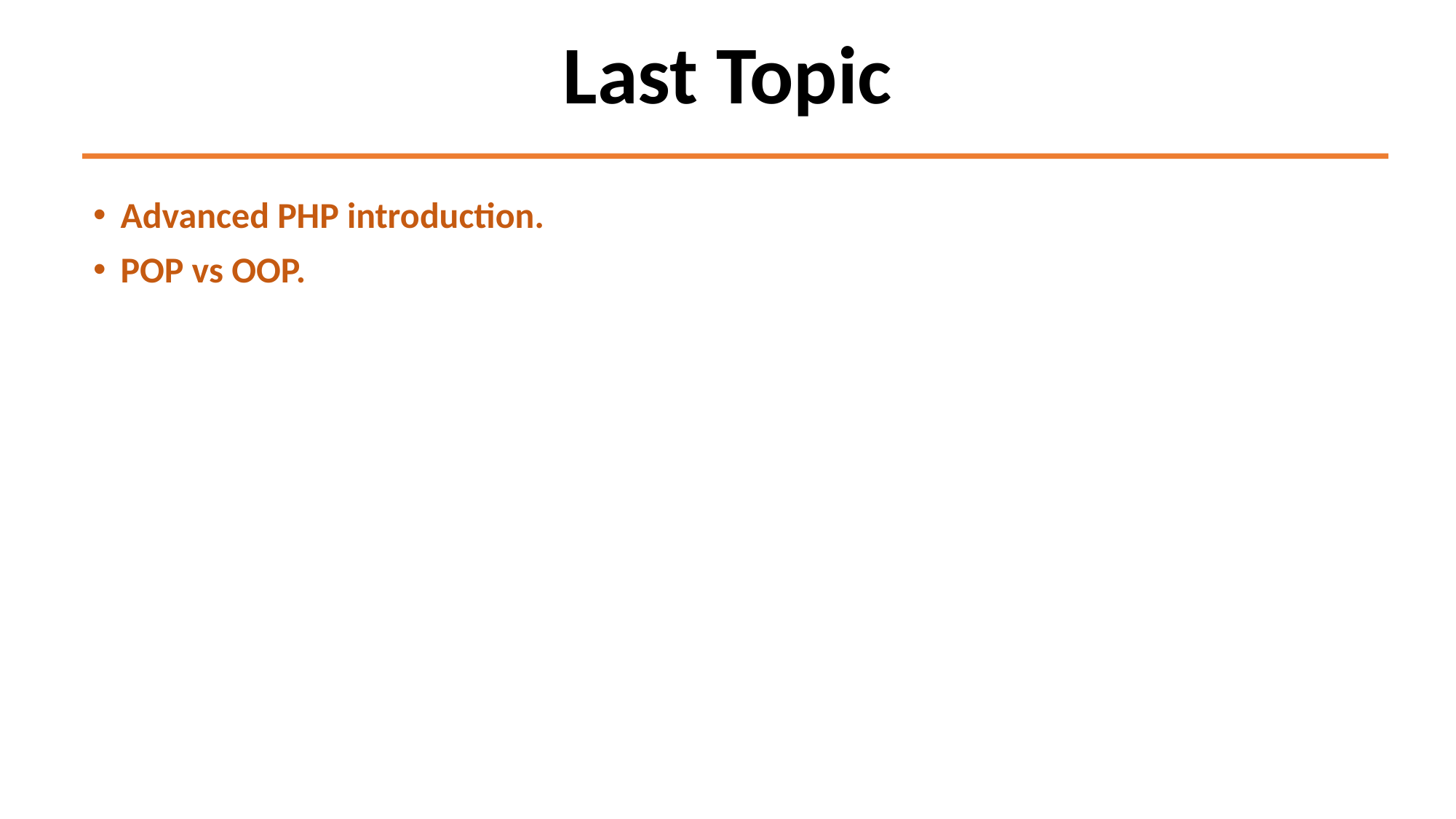

# Last Topic

Advanced PHP introduction.
POP vs OOP.